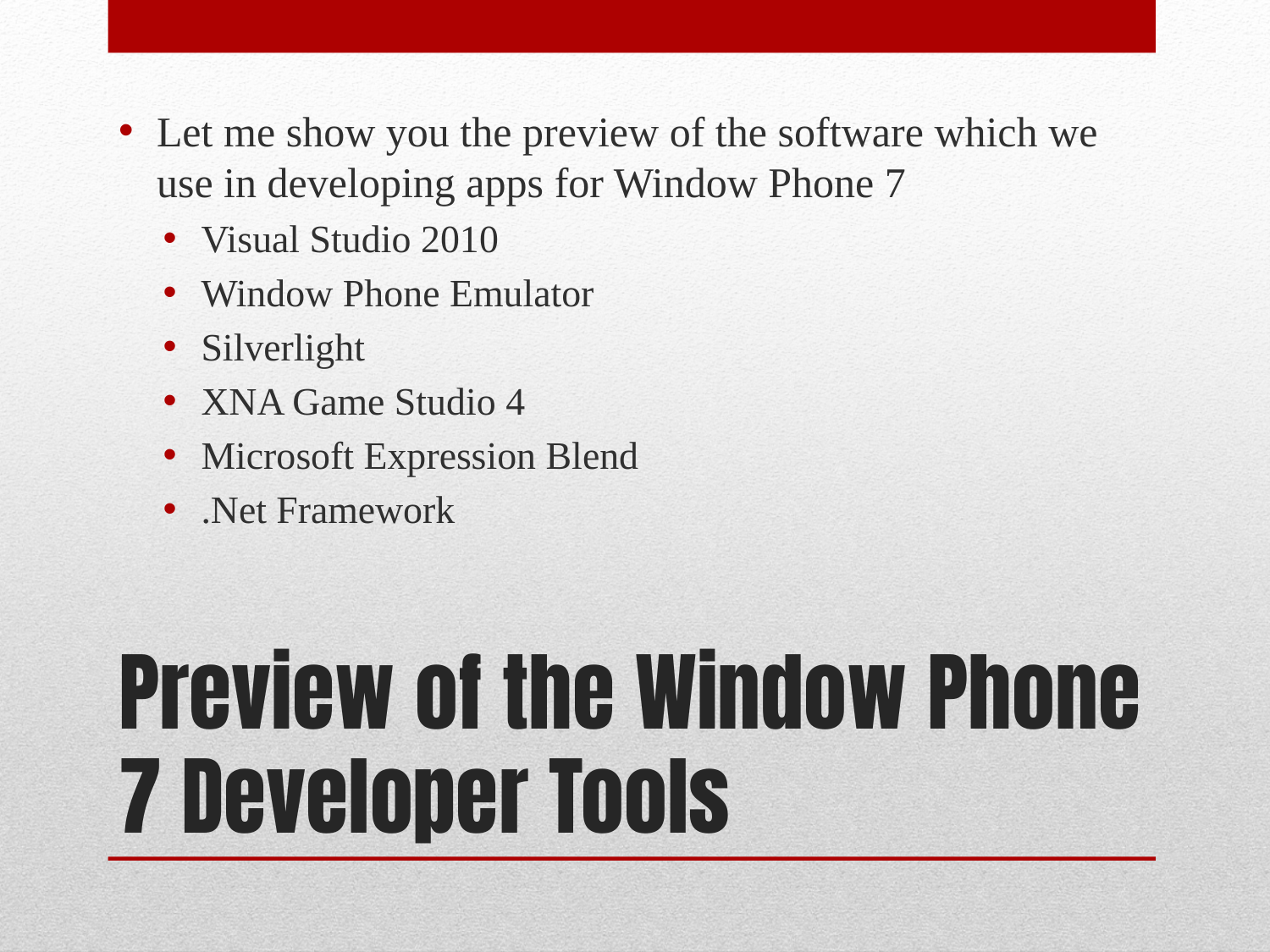

Let me show you the preview of the software which we use in developing apps for Window Phone 7
Visual Studio 2010
Window Phone Emulator
Silverlight
XNA Game Studio 4
Microsoft Expression Blend
.Net Framework

# Preview of the Window Phone 7 Developer Tools